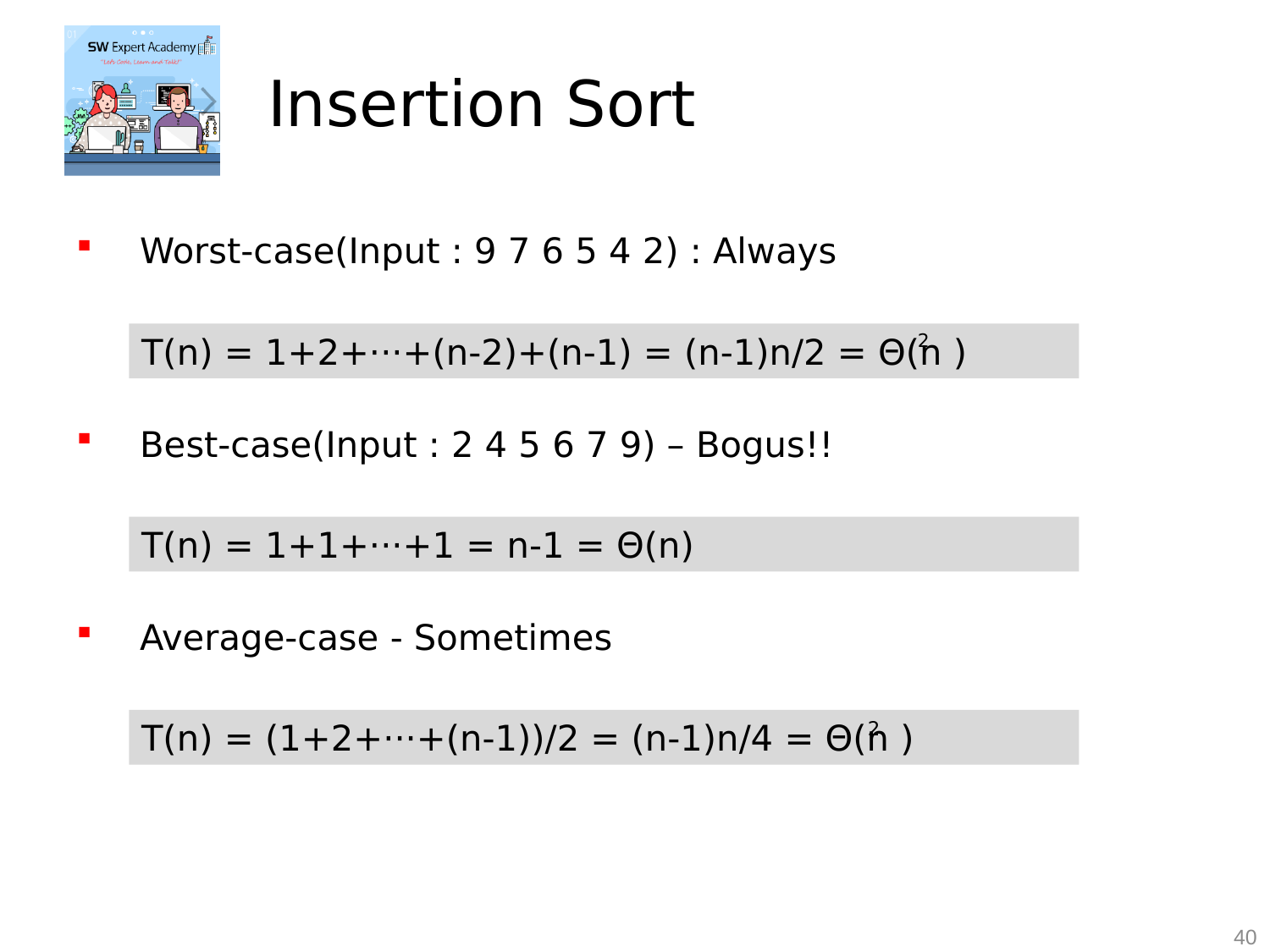

# Insertion Sort
Worst-case(Input : 9 7 6 5 4 2) : Always
2
T(n) = 1+2+···+(n-2)+(n-1) = (n-1)n/2 = Θ(n )
Best-case(Input : 2 4 5 6 7 9) – Bogus!!
T(n) = 1+1+···+1 = n-1 = Θ(n)
Average-case - Sometimes
T(n) = (1+2+···+(n-1))/2 = (n-1)n/4 = Θ(n )
2
40